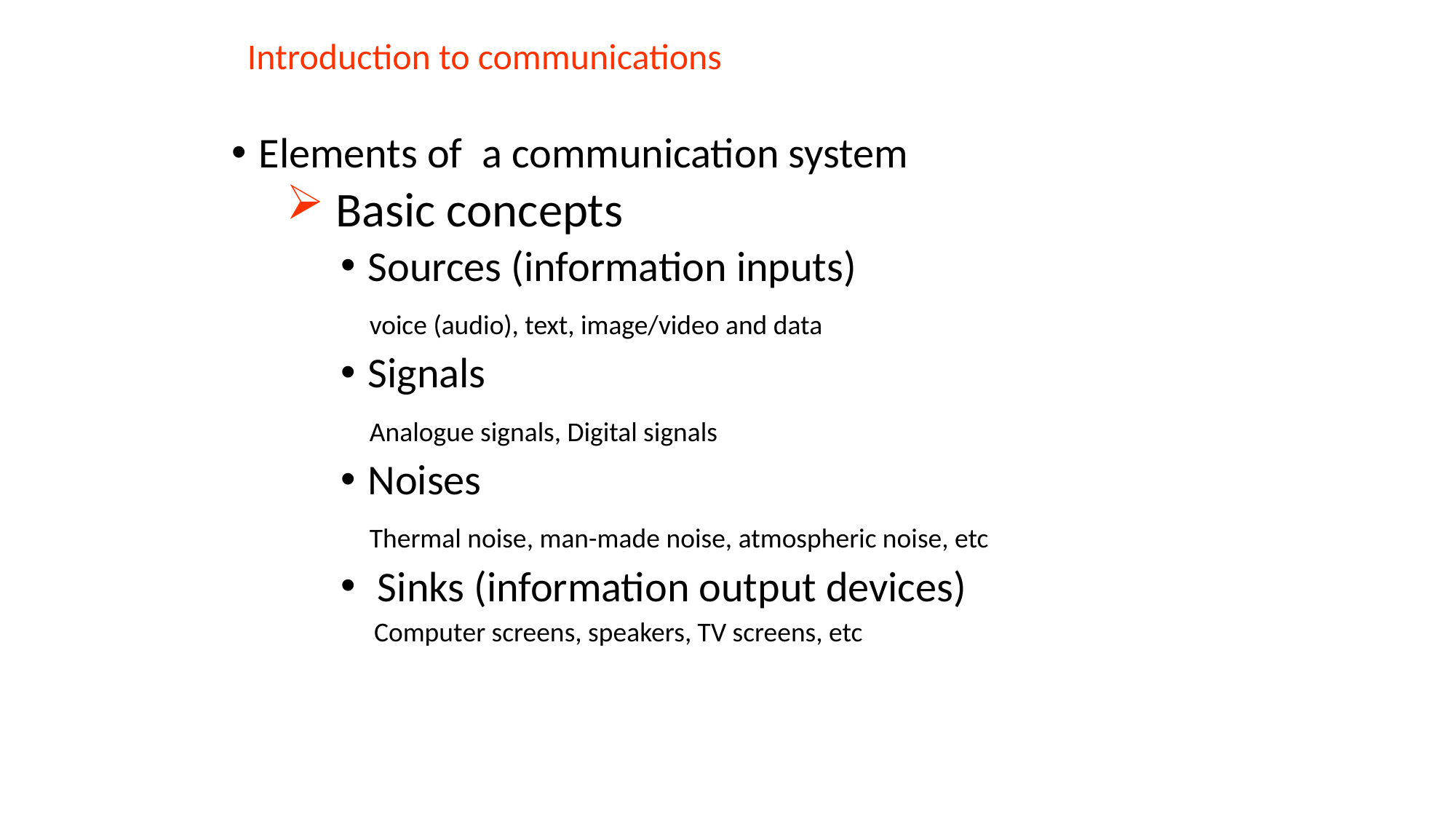

# Introduction to communications
Elements of  a communication system
 Basic concepts
Sources (information inputs)
   voice (audio), text, image/video and data
Signals
   Analogue signals, Digital signals
Noises
   Thermal noise, man-made noise, atmospheric noise, etc
 Sinks (information output devices)
	 Computer screens, speakers, TV screens, etc